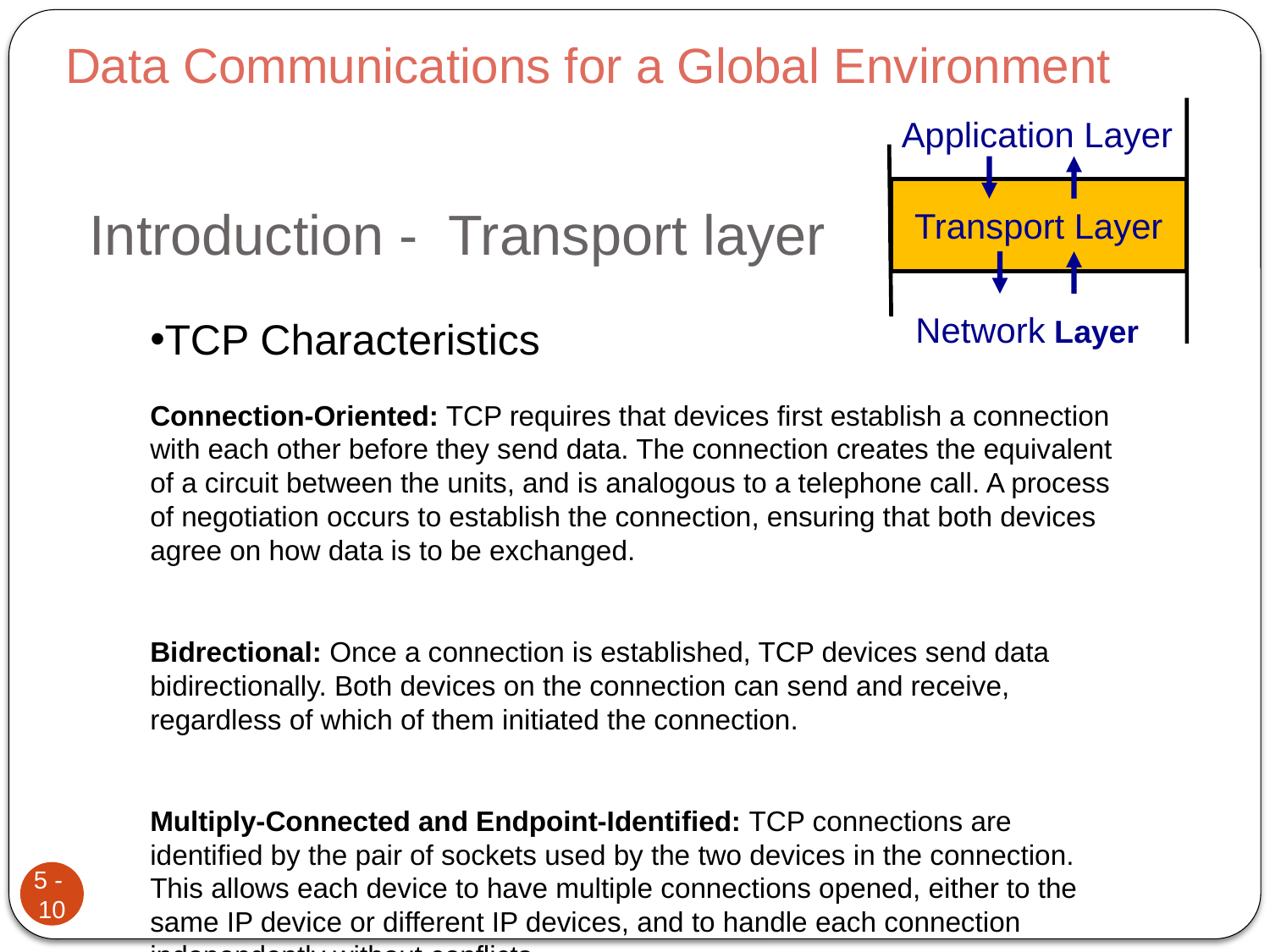

Data Communications for a Global Environment

Application Layer

Transport Layer
# Introduction -  Transport layer

Network Layer
TCP Characteristics

Connection-Oriented: TCP requires that devices first establish a connection with each other before they send data. The connection creates the equivalent of a circuit between the units, and is analogous to a telephone call. A process of negotiation occurs to establish the connection, ensuring that both devices agree on how data is to be exchanged.
Bidrectional: Once a connection is established, TCP devices send data bidirectionally. Both devices on the connection can send and receive, regardless of which of them initiated the connection.
Multiply-Connected and Endpoint-Identified: TCP connections are identified by the pair of sockets used by the two devices in the connection. This allows each device to have multiple connections opened, either to the same IP device or different IP devices, and to handle each connection independently without conflicts.
5 - 10